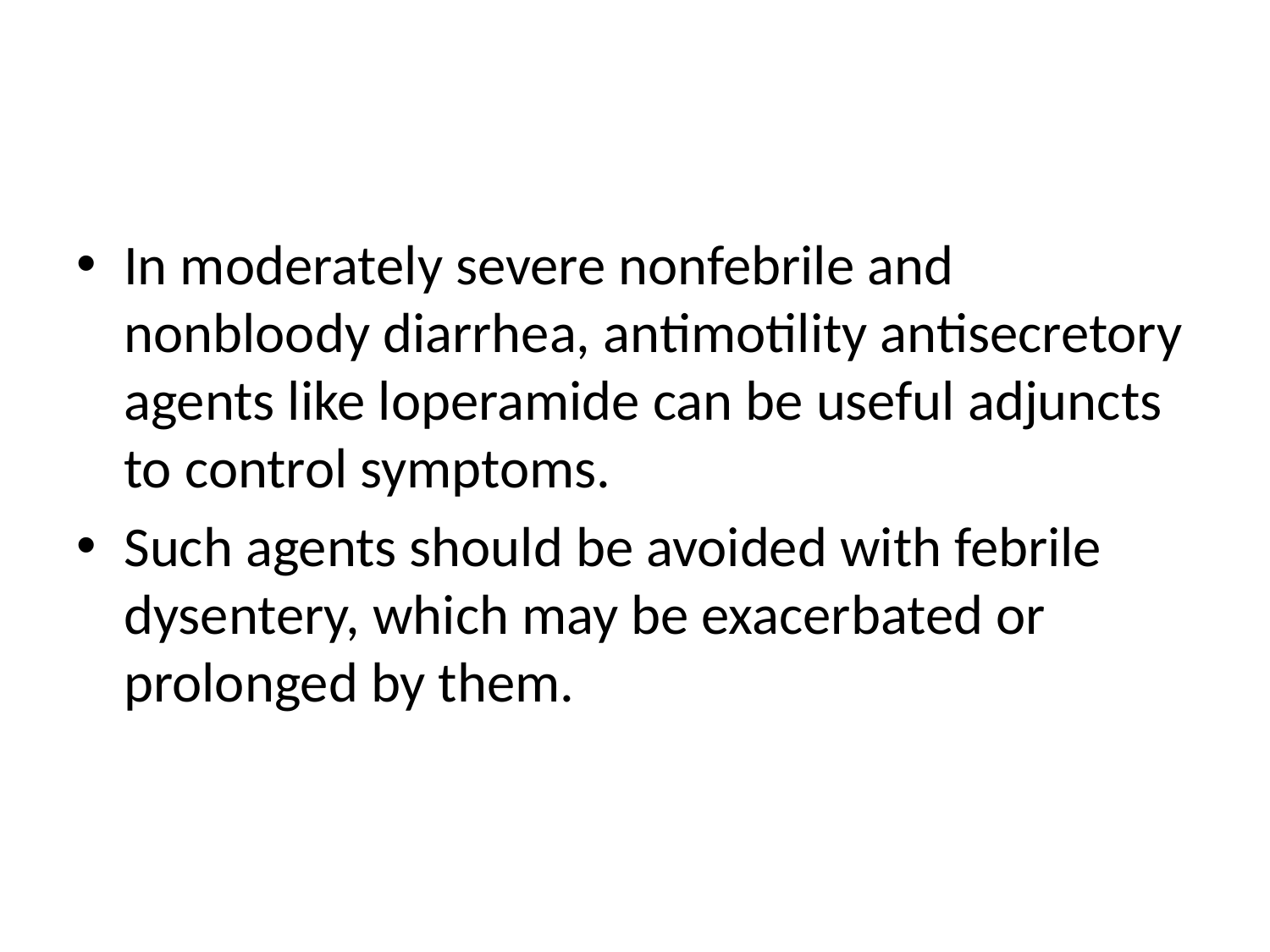

#
In moderately severe nonfebrile and nonbloody diarrhea, antimotility antisecretory agents like loperamide can be useful adjuncts to control symptoms.
Such agents should be avoided with febrile dysentery, which may be exacerbated or prolonged by them.